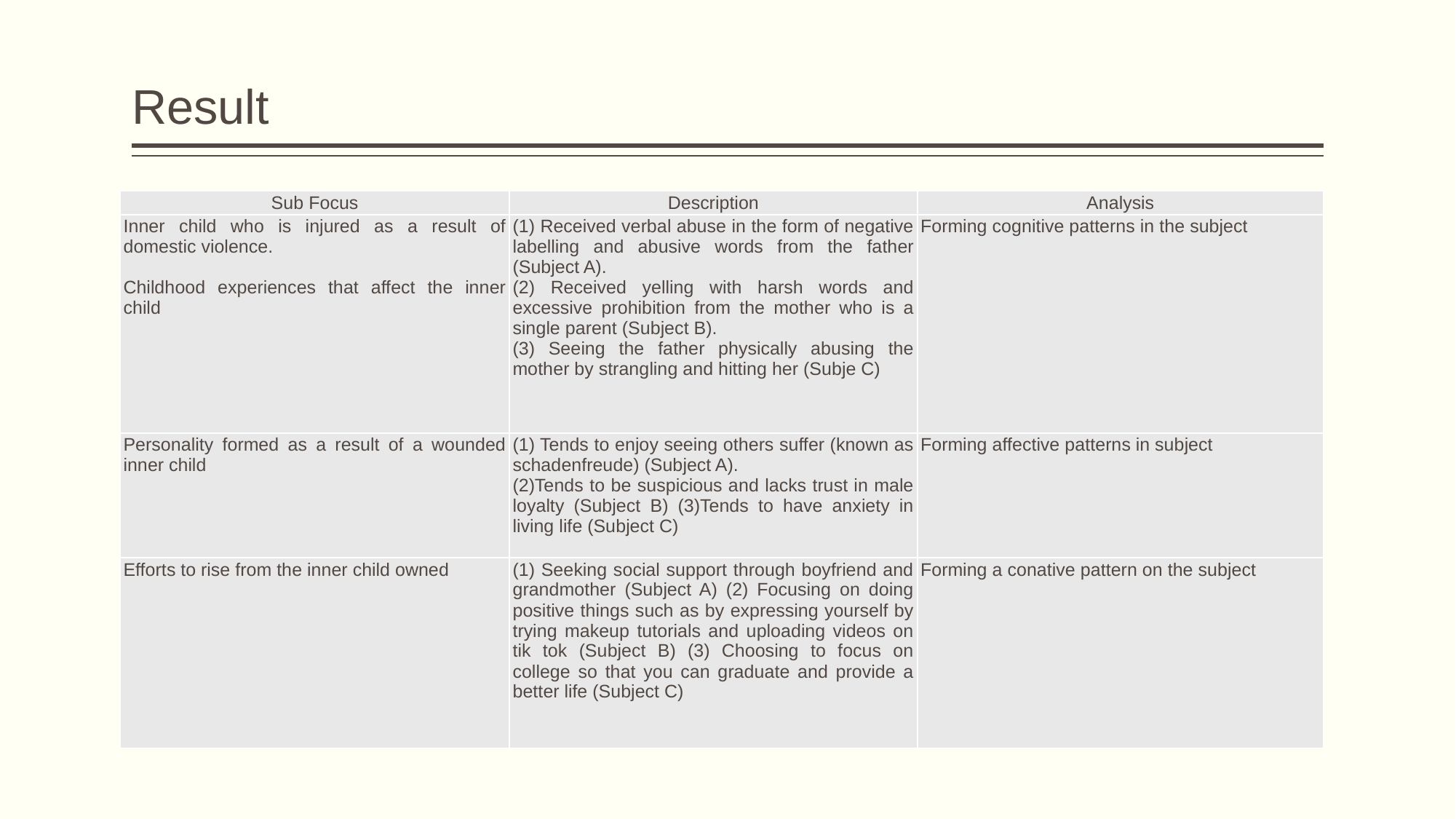

# Result
| Sub Focus | Description | Analysis |
| --- | --- | --- |
| Inner child who is injured as a result of domestic violence.   Childhood experiences that affect the inner child | (1) Received verbal abuse in the form of negative labelling and abusive words from the father (Subject A). (2) Received yelling with harsh words and excessive prohibition from the mother who is a single parent (Subject B). (3) Seeing the father physically abusing the mother by strangling and hitting her (Subje C) | Forming cognitive patterns in the subject |
| Personality formed as a result of a wounded inner child | (1) Tends to enjoy seeing others suffer (known as schadenfreude) (Subject A). (2)Tends to be suspicious and lacks trust in male loyalty (Subject B) (3)Tends to have anxiety in living life (Subject C) | Forming affective patterns in subject |
| Efforts to rise from the inner child owned | (1) Seeking social support through boyfriend and grandmother (Subject A) (2) Focusing on doing positive things such as by expressing yourself by trying makeup tutorials and uploading videos on tik tok (Subject B) (3) Choosing to focus on college so that you can graduate and provide a better life (Subject C) | Forming a conative pattern on the subject |